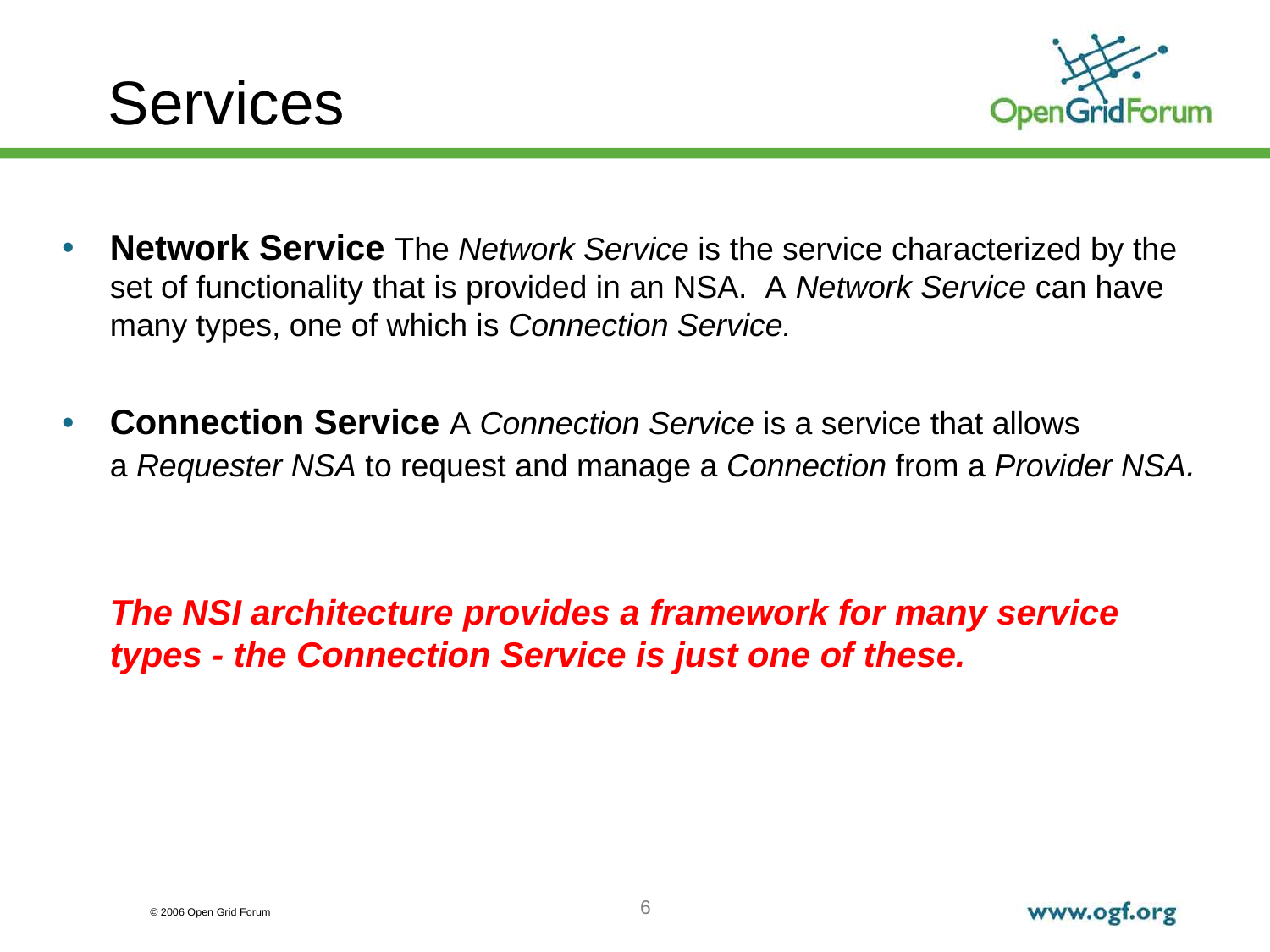

# Services
Network Service The Network Service is the service characterized by the set of functionality that is provided in an NSA.  A Network Service can have many types, one of which is Connection Service.

Connection Service A Connection Service is a service that allows a Requester NSA to request and manage a Connection from a Provider NSA.

The NSI architecture provides a framework for many service types - the Connection Service is just one of these.
6